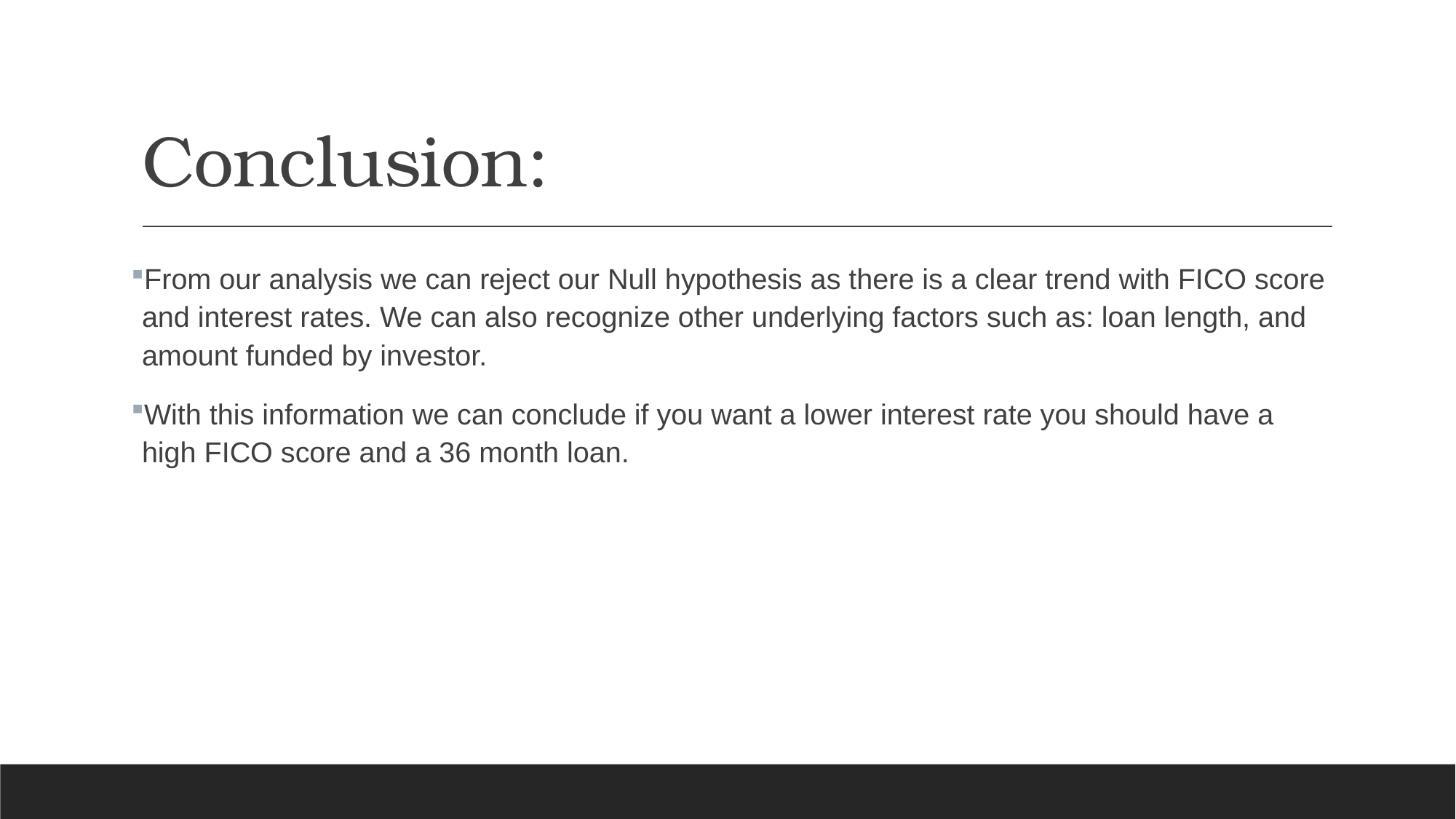

# Conclusion:
From our analysis we can reject our Null hypothesis as there is a clear trend with FICO score and interest rates. We can also recognize other underlying factors such as: loan length, and amount funded by investor.
With this information we can conclude if you want a lower interest rate you should have a high FICO score and a 36 month loan.